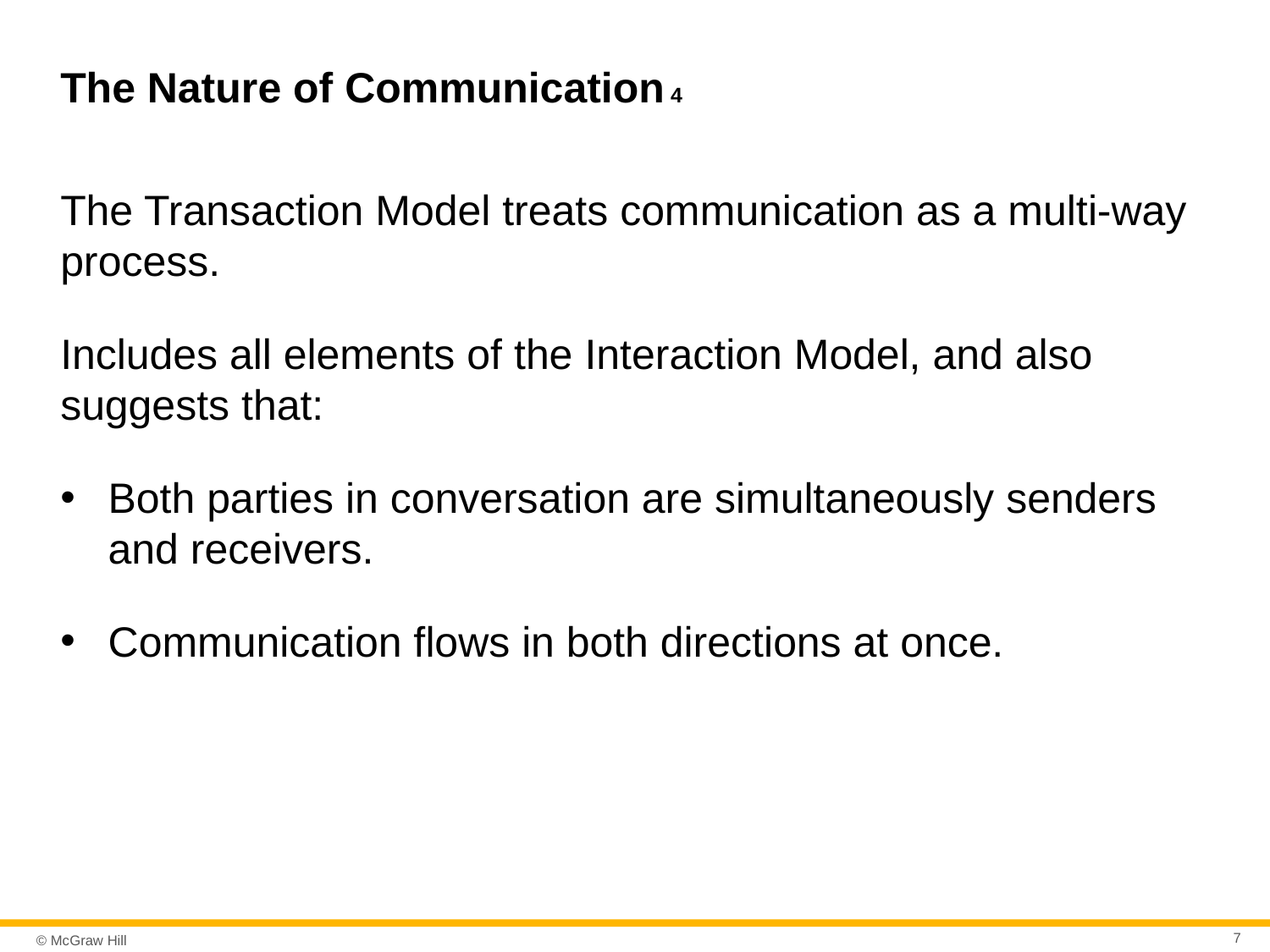

# The Nature of Communication 4
The Transaction Model treats communication as a multi-way process.
Includes all elements of the Interaction Model, and also suggests that:
Both parties in conversation are simultaneously senders and receivers.
Communication flows in both directions at once.